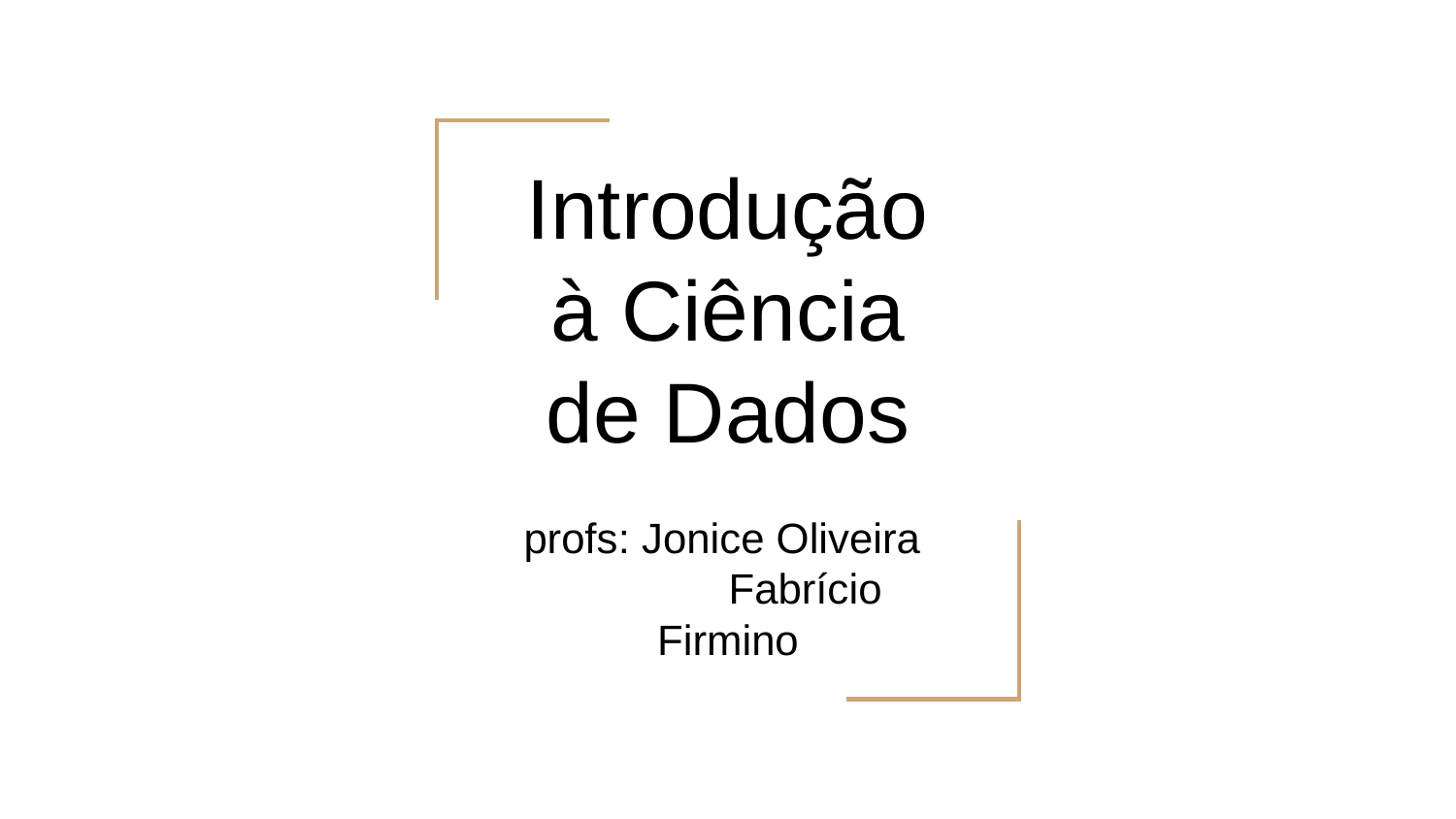

# Introdução à Ciência de Dados
profs: Jonice Oliveira
             Fabrício Firmino